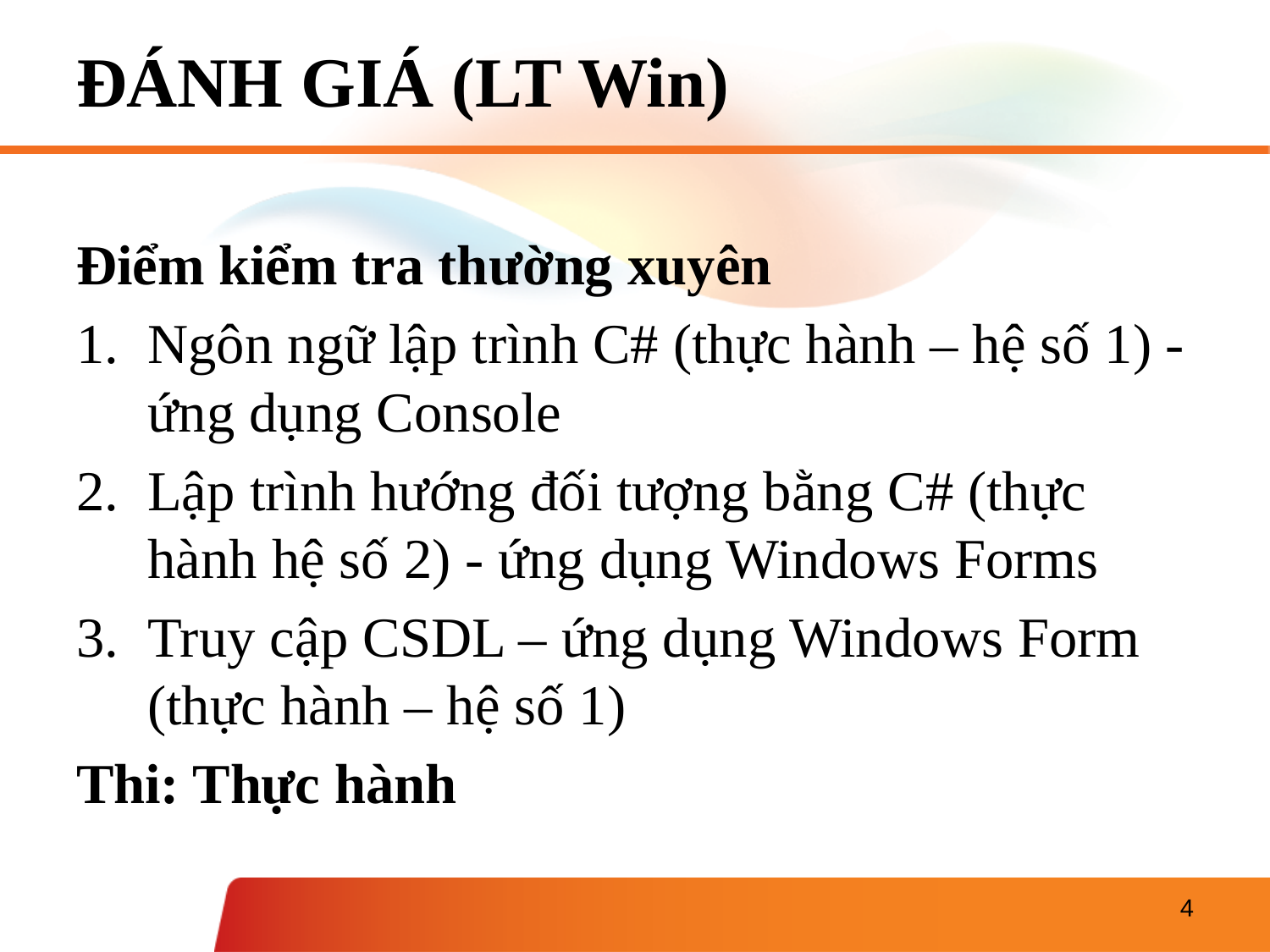

# ĐÁNH GIÁ (LT Win)
Điểm kiểm tra thường xuyên
Ngôn ngữ lập trình C# (thực hành – hệ số 1) - ứng dụng Console
Lập trình hướng đối tượng bằng C# (thực hành hệ số 2) - ứng dụng Windows Forms
Truy cập CSDL – ứng dụng Windows Form (thực hành – hệ số 1)
Thi: Thực hành
4